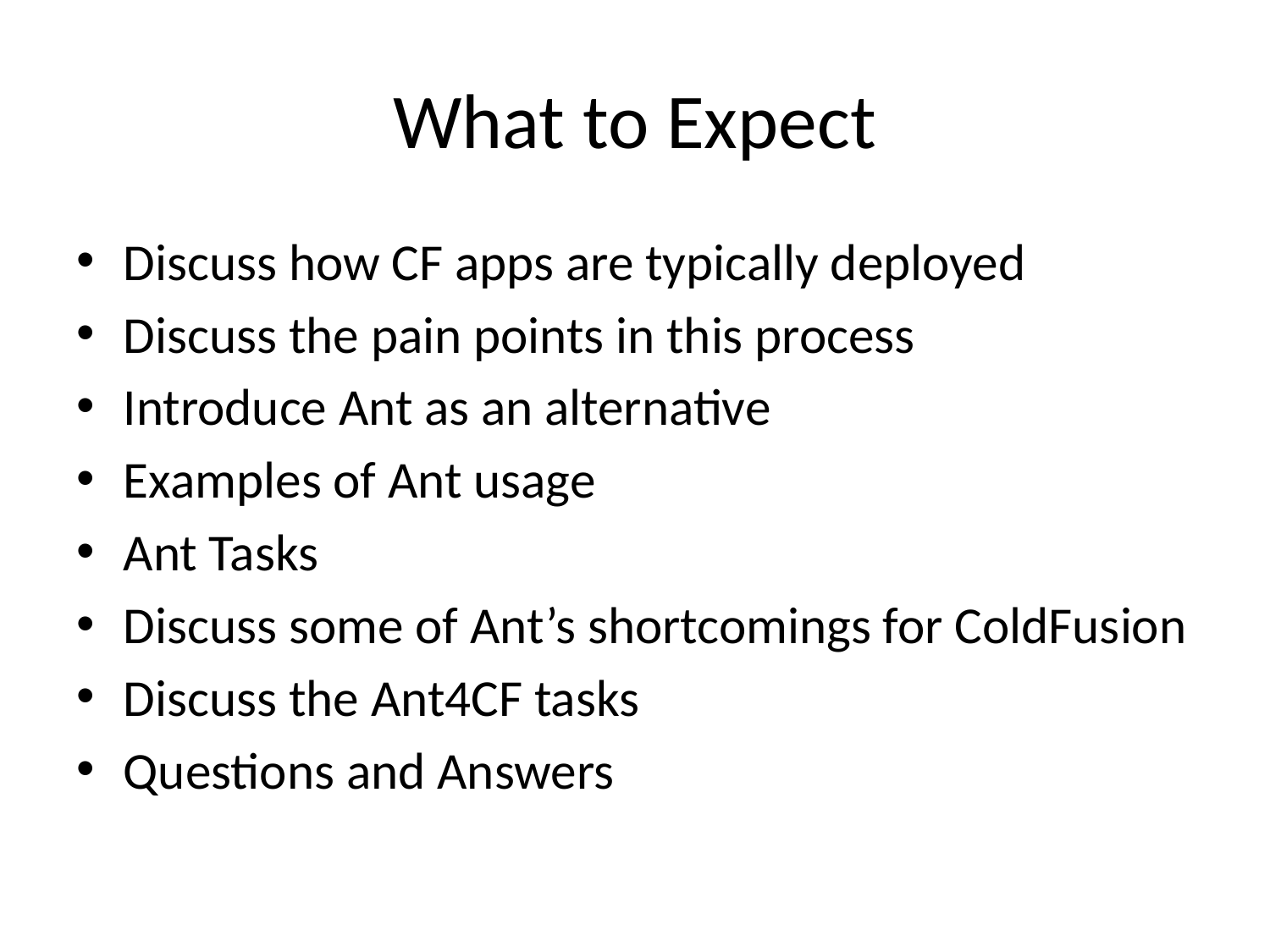

# What to Expect
Discuss how CF apps are typically deployed
Discuss the pain points in this process
Introduce Ant as an alternative
Examples of Ant usage
Ant Tasks
Discuss some of Ant’s shortcomings for ColdFusion
Discuss the Ant4CF tasks
Questions and Answers